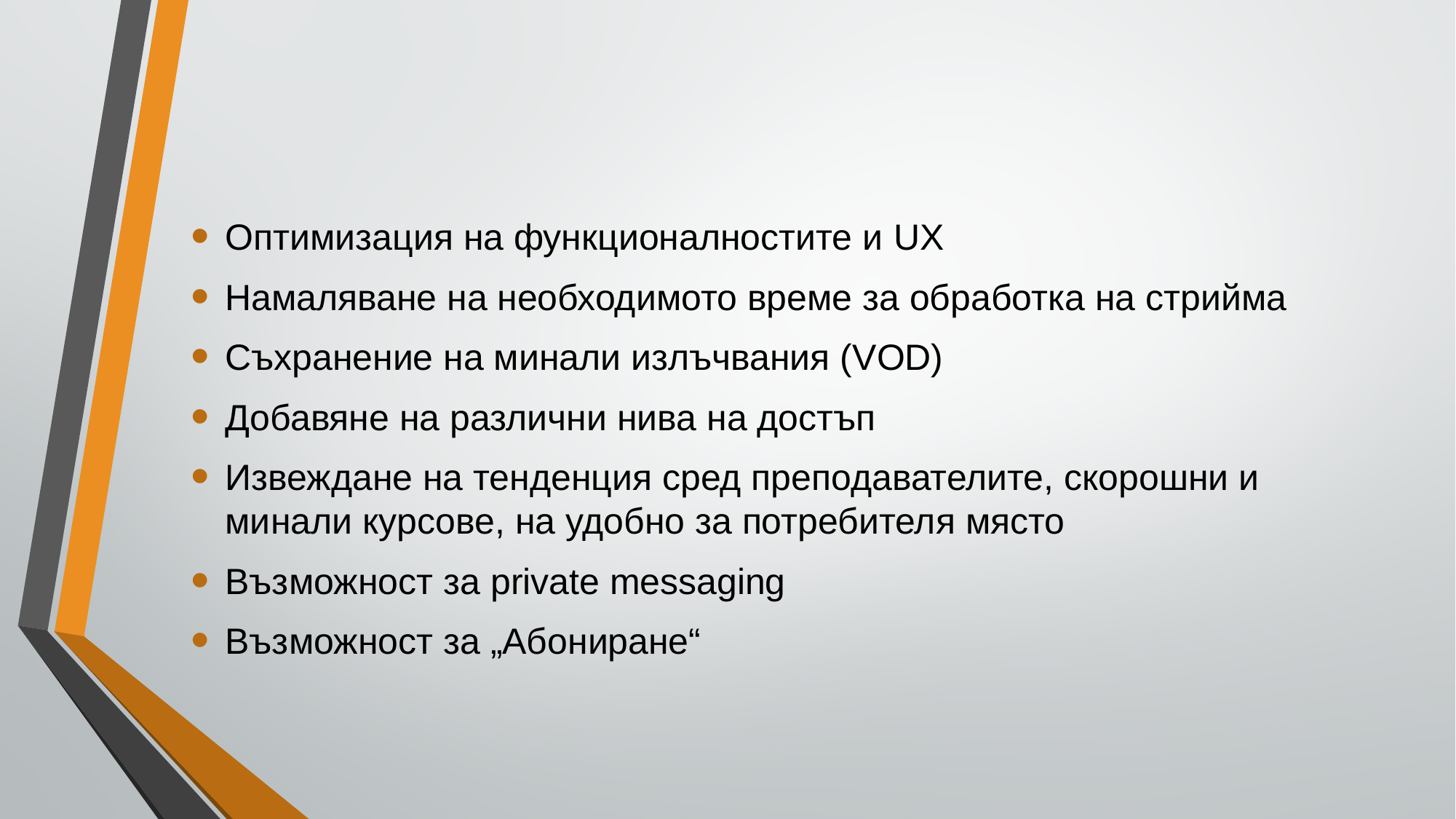

Оптимизация на функционалностите и UX
Намаляване на необходимото време за обработка на стрийма
Съхранение на минали излъчвания (VOD)
Добавяне на различни нива на достъп
Извеждане на тенденция сред преподавателите, скорошни и минали курсове, на удобно за потребителя място
Възможност за private messaging
Възможност за „Абониране“